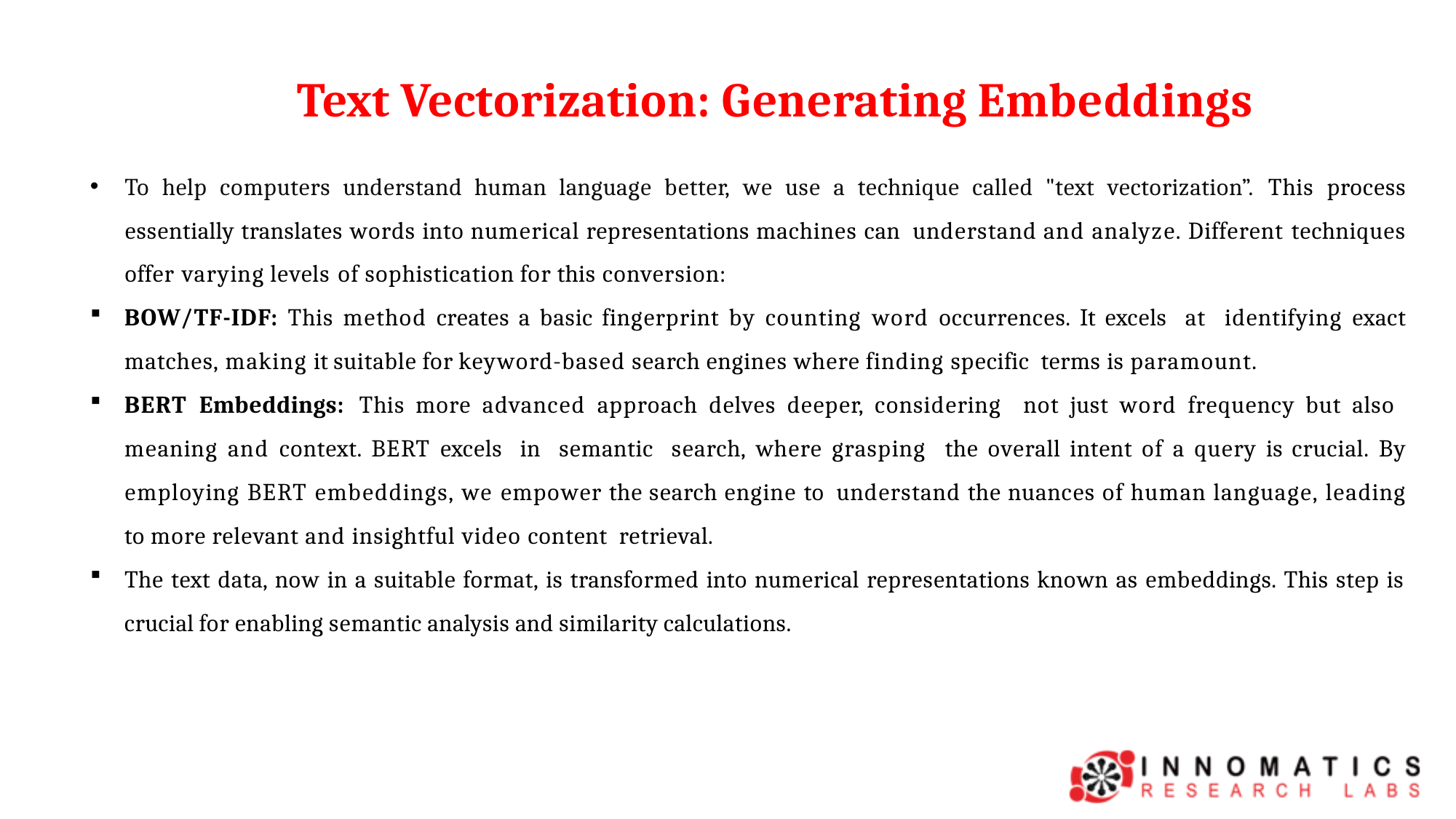

Text Vectorization: Generating Embeddings
To help computers understand human language better, we use a technique called "text vectorization”. This process essentially translates words into numerical representations machines can  understand and analyze. Different techniques offer varying levels of sophistication for this conversion:
BOW/TF-IDF: This method creates a basic fingerprint by counting word occurrences. It excels  at  identifying exact matches, making it suitable for keyword-based search engines where finding specific  terms is paramount.
BERT Embeddings: This more advanced approach delves deeper, considering  not just word frequency but also  meaning and context. BERT excels  in  semantic  search, where grasping  the overall intent of a query is crucial. By employing BERT embeddings, we empower the search engine to  understand the nuances of human language, leading to more relevant and insightful video content  retrieval.
The text data, now in a suitable format, is transformed into numerical representations known as embeddings. This step is crucial for enabling semantic analysis and similarity calculations.